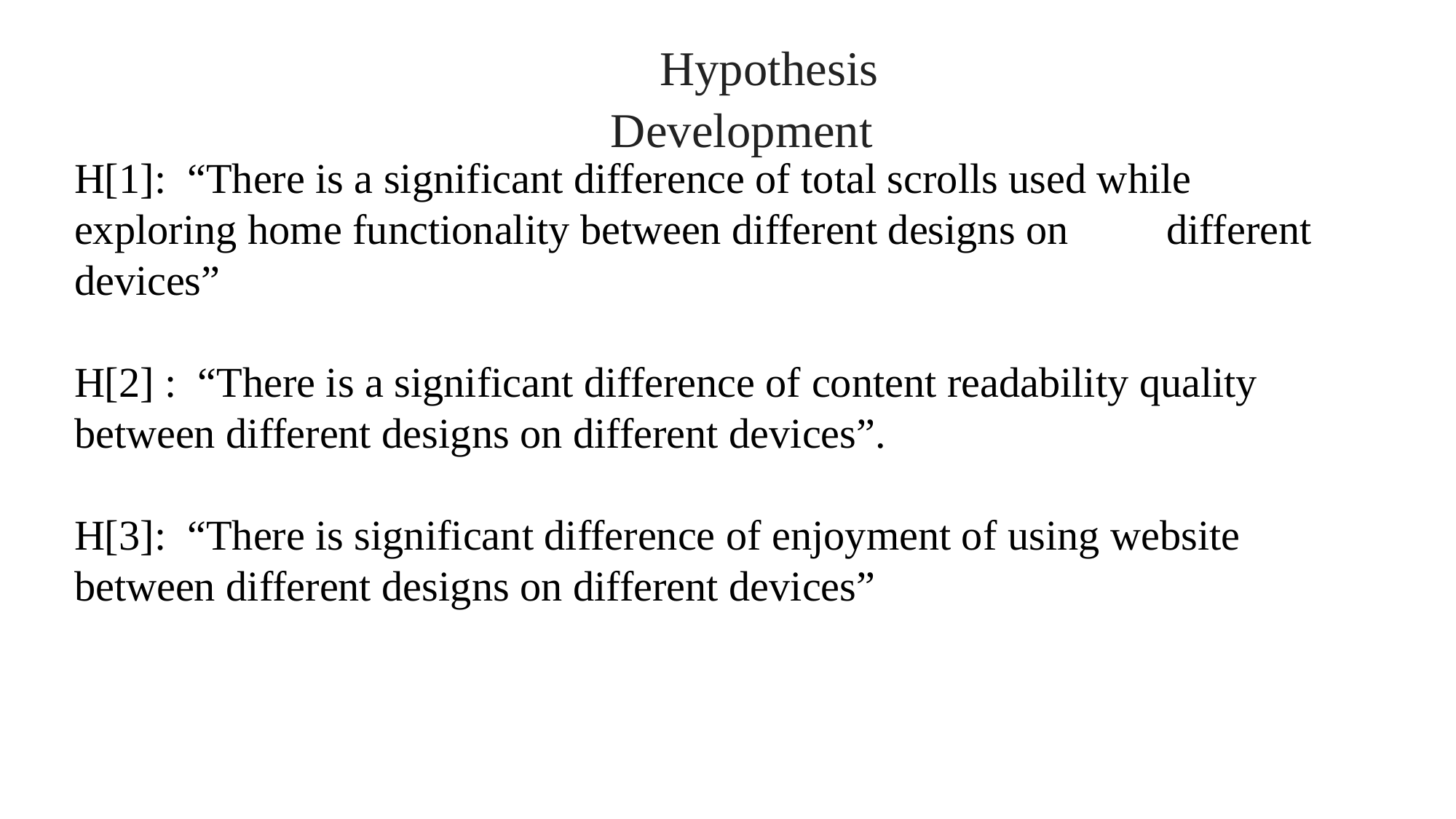

Hypothesis Development
H[1]:  “There is a significant difference of total scrolls used while 	exploring home functionality between different designs on 	different devices”

H[2] :  “There is a significant difference of content readability quality 	between different designs on different devices”.

H[3]:  “There is significant difference of enjoyment of using website 	between different designs on different devices”